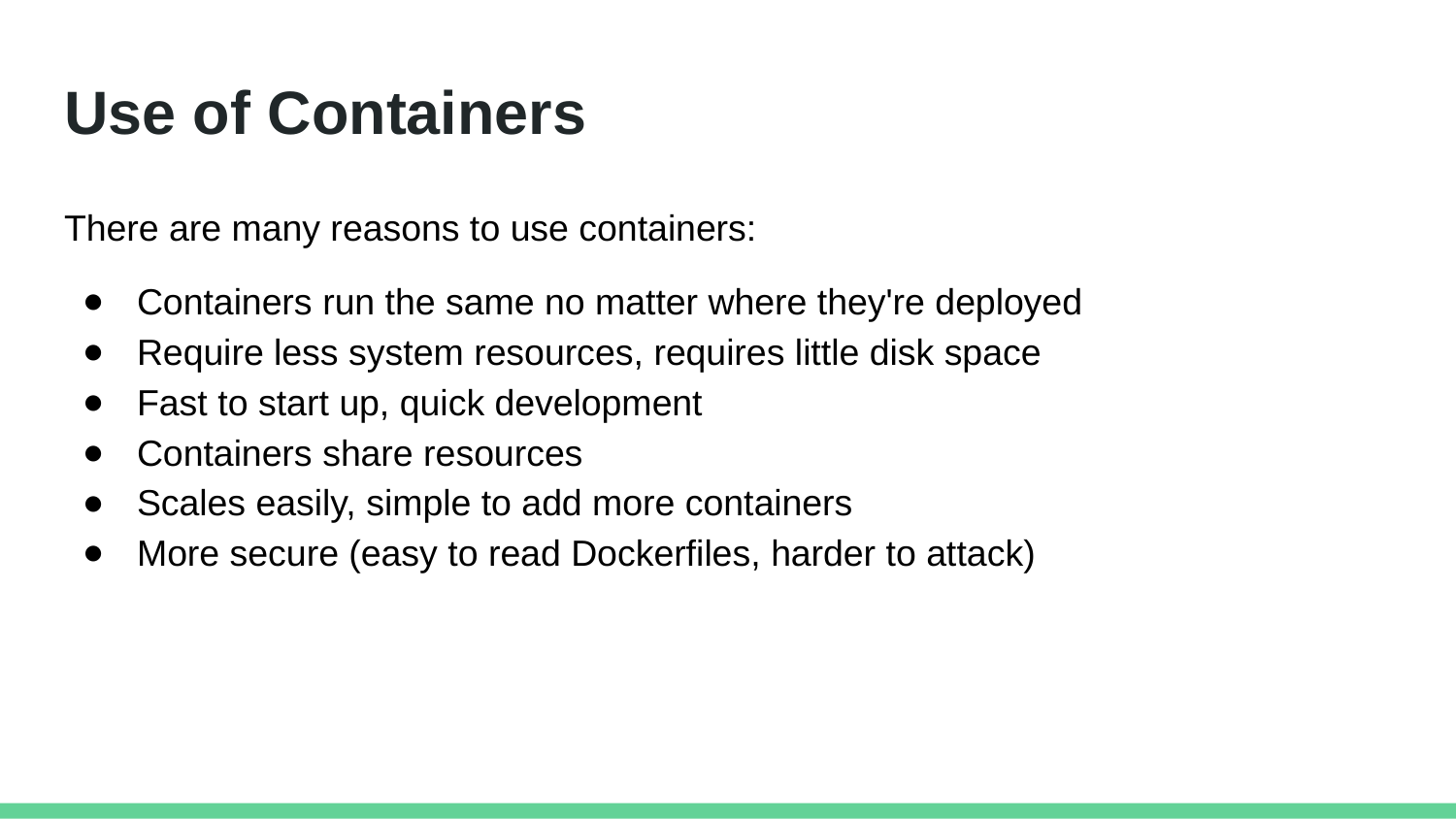

# Use of Containers
There are many reasons to use containers:
Containers run the same no matter where they're deployed
Require less system resources, requires little disk space
Fast to start up, quick development
Containers share resources
Scales easily, simple to add more containers
More secure (easy to read Dockerfiles, harder to attack)